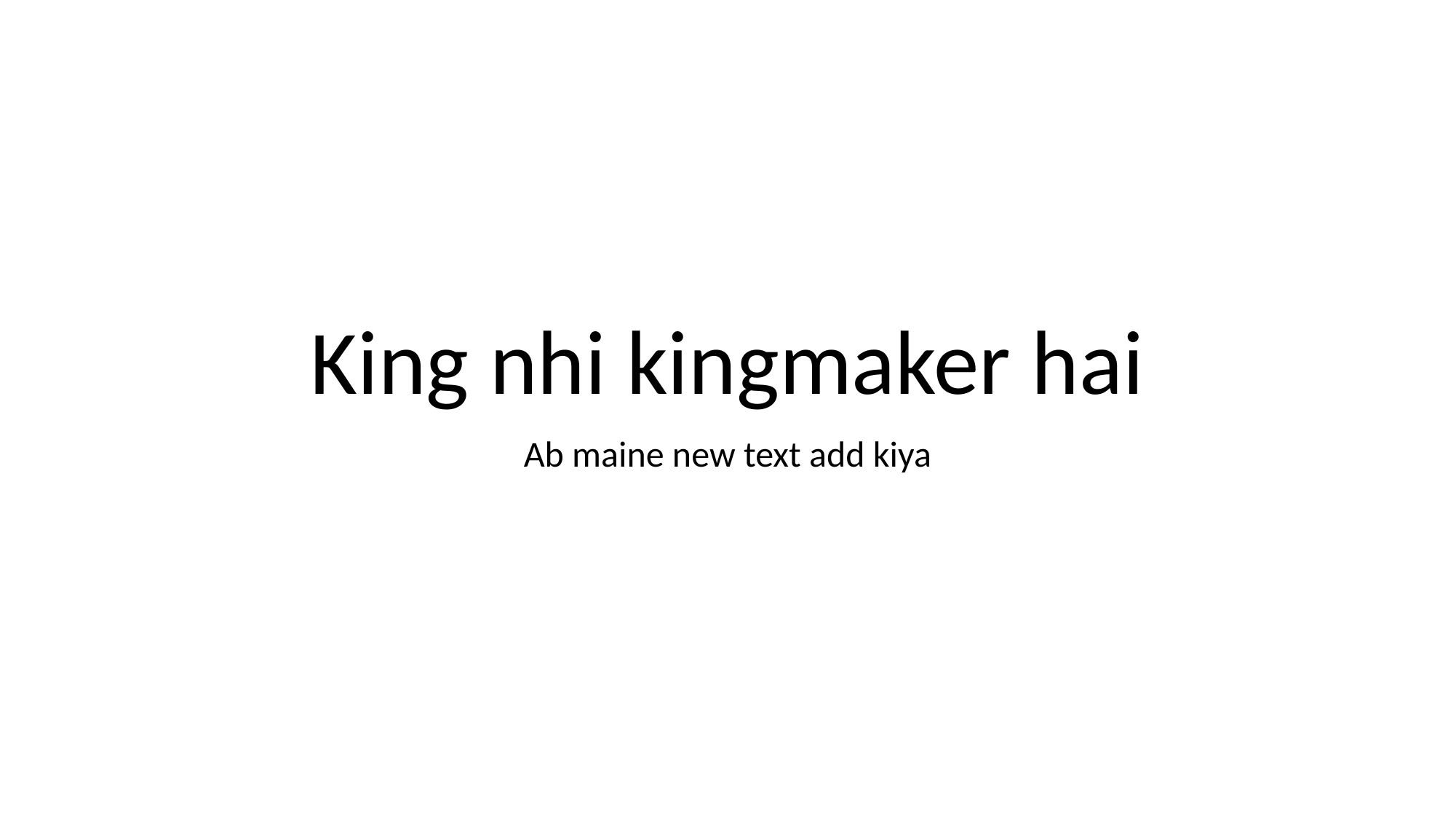

# King nhi kingmaker hai
Ab maine new text add kiya